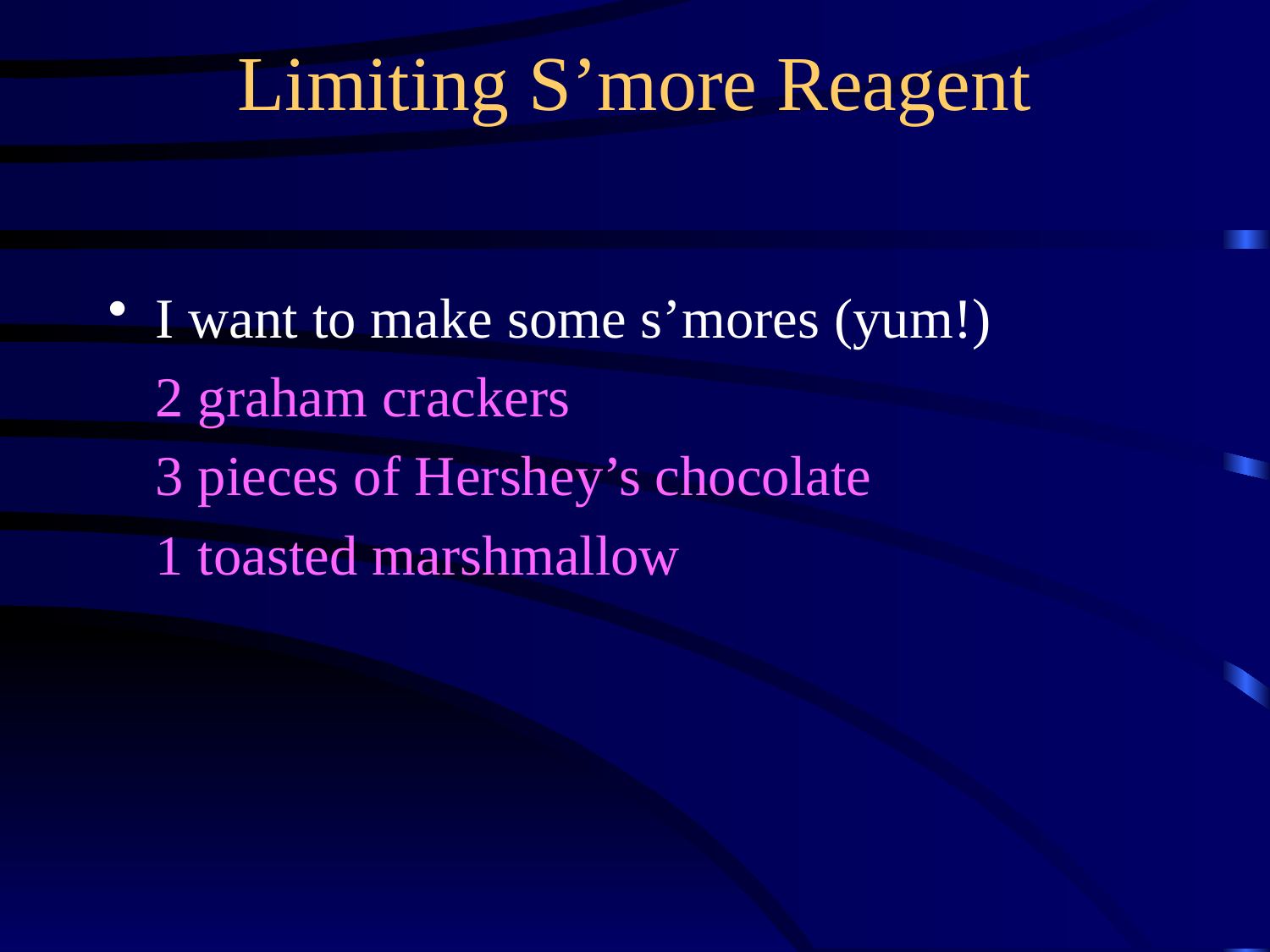

Limiting S’more Reagent
I want to make some s’mores (yum!)
2 graham crackers
3 pieces of Hershey’s chocolate
1 toasted marshmallow